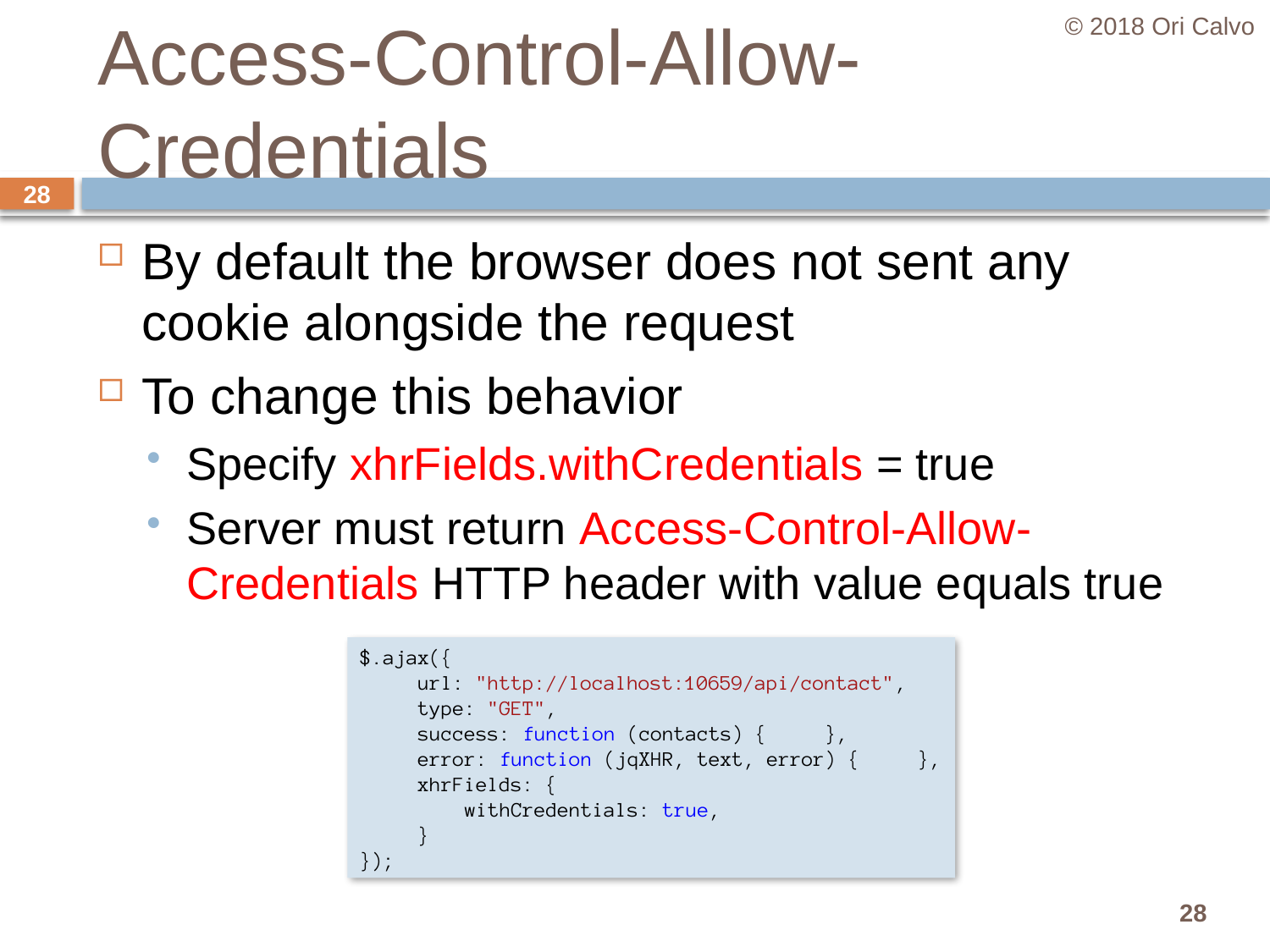

© 2018 Ori Calvo
# Access-Control-Allow-Credentials
28
By default the browser does not sent any cookie alongside the request
To change this behavior
Specify xhrFields.withCredentials = true
Server must return Access-Control-Allow-Credentials HTTP header with value equals true
$.ajax({
     url: "http://localhost:10659/api/contact",
     type: "GET",
     success: function (contacts) {     },
     error: function (jqXHR, text, error) {     },
     xhrFields: {
         withCredentials: true,
     }
});